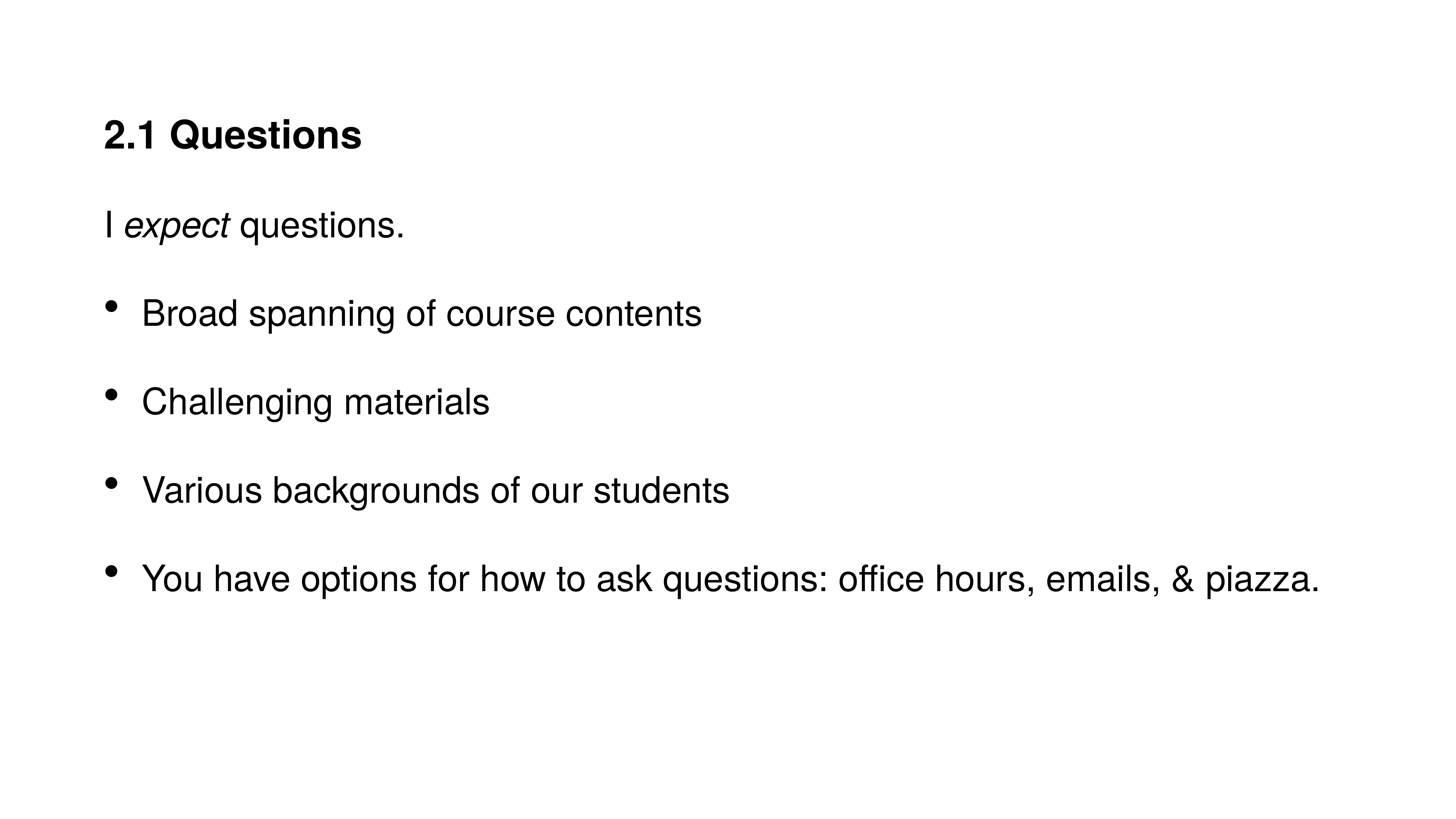

2.1 Questions
I expect questions.
Broad spanning of course contents
Challenging materials
Various backgrounds of our students
You have options for how to ask questions: office hours, emails, & piazza.